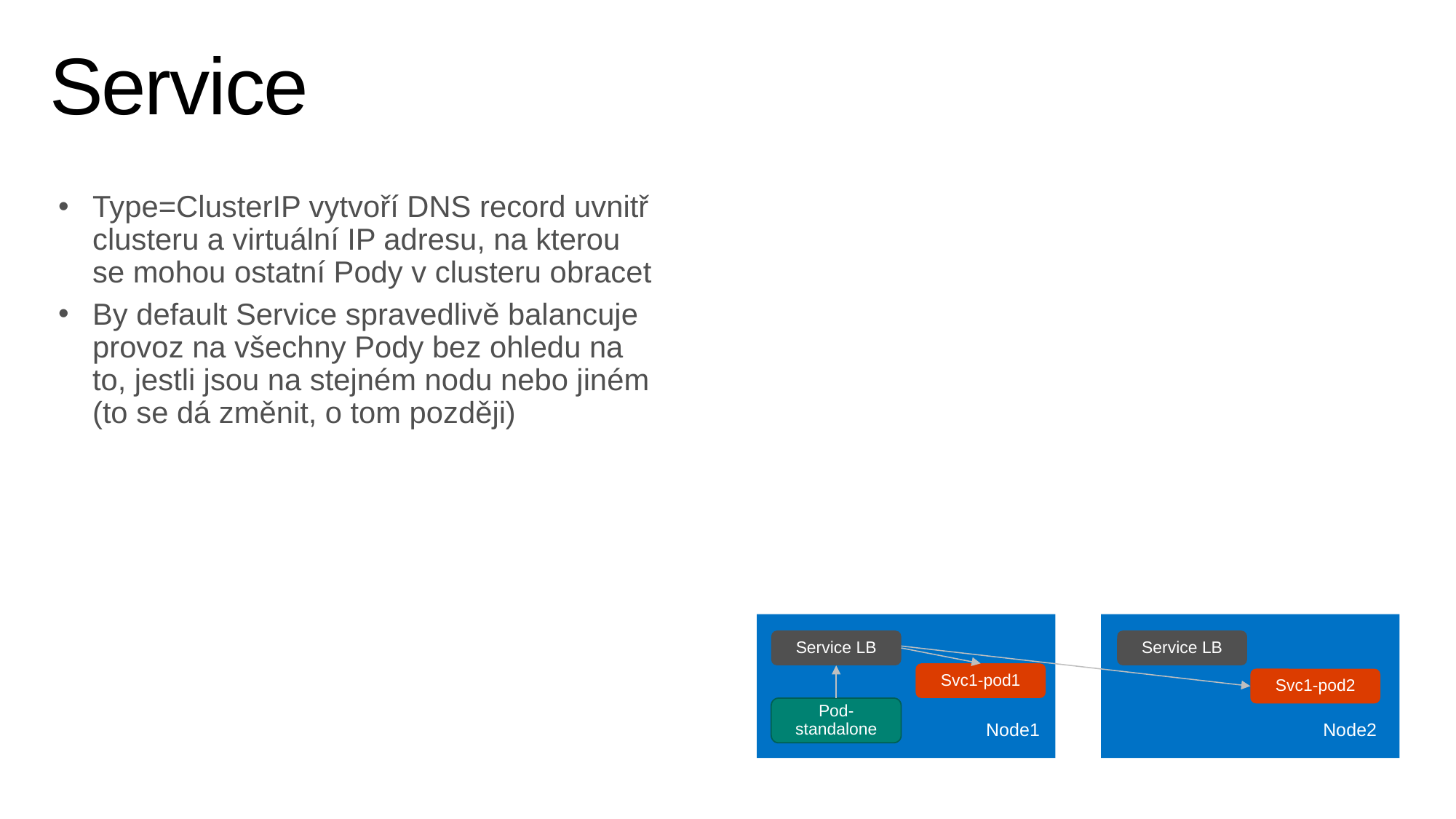

# Service
Type=ClusterIP vytvoří DNS record uvnitř clusteru a virtuální IP adresu, na kterou se mohou ostatní Pody v clusteru obracet
By default Service spravedlivě balancuje provoz na všechny Pody bez ohledu na to, jestli jsou na stejném nodu nebo jiném (to se dá změnit, o tom později)

Service LB
Service LB
Svc1-pod1
Svc1-pod2
Pod-standalone
Node2
Node1